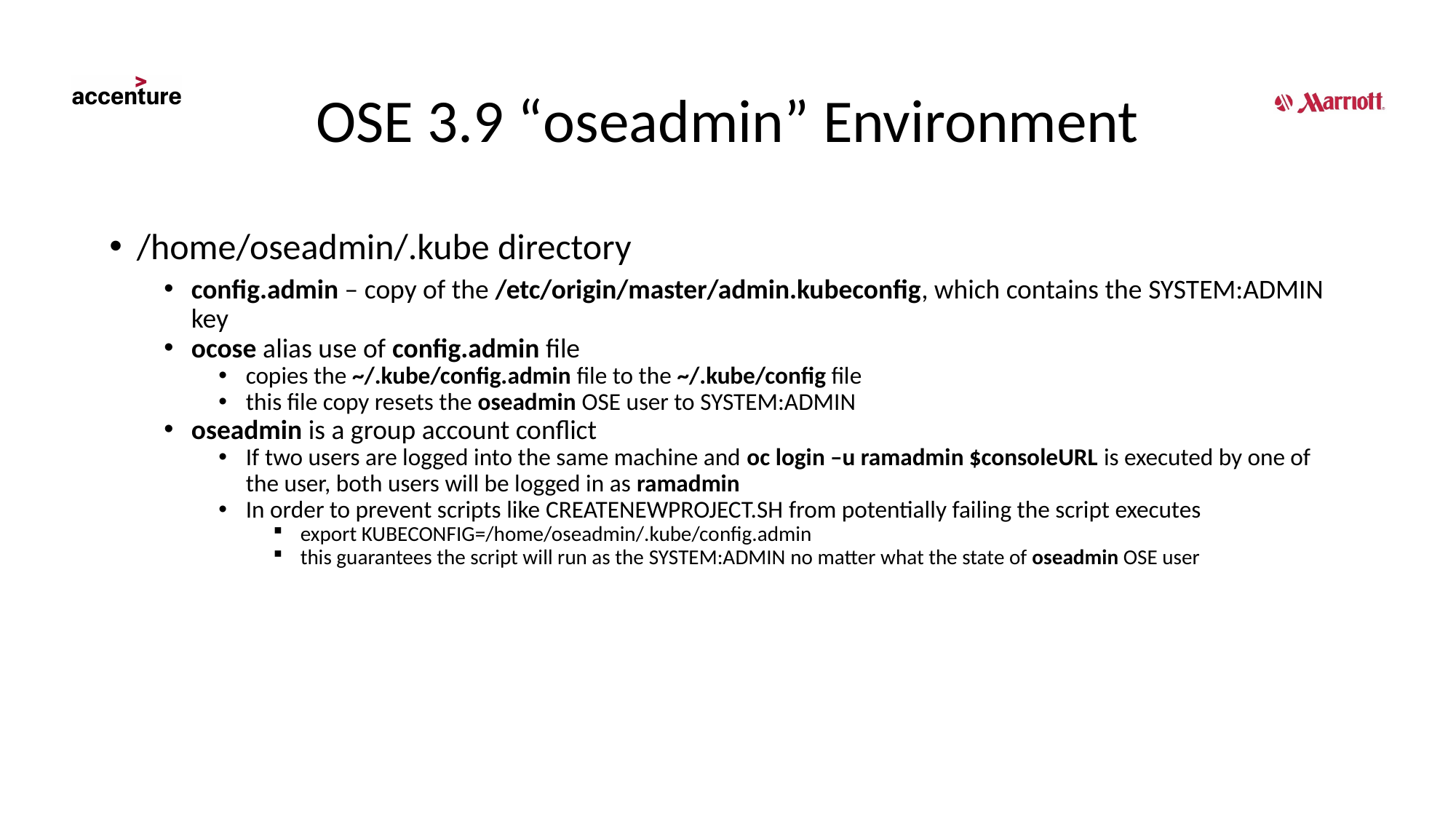

# OSE 3.9 “oseadmin” Environment
/home/oseadmin/.kube directory
config.admin – copy of the /etc/origin/master/admin.kubeconfig, which contains the system:admin key
ocose alias use of config.admin file
copies the ~/.kube/config.admin file to the ~/.kube/config file
this file copy resets the oseadmin OSE user to system:admin
oseadmin is a group account conflict
If two users are logged into the same machine and oc login –u ramadmin $consoleURL is executed by one of the user, both users will be logged in as ramadmin
In order to prevent scripts like CreateNewProject.sh from potentially failing the script executes
export KUBECONFIG=/home/oseadmin/.kube/config.admin
this guarantees the script will run as the system:admin no matter what the state of oseadmin OSE user